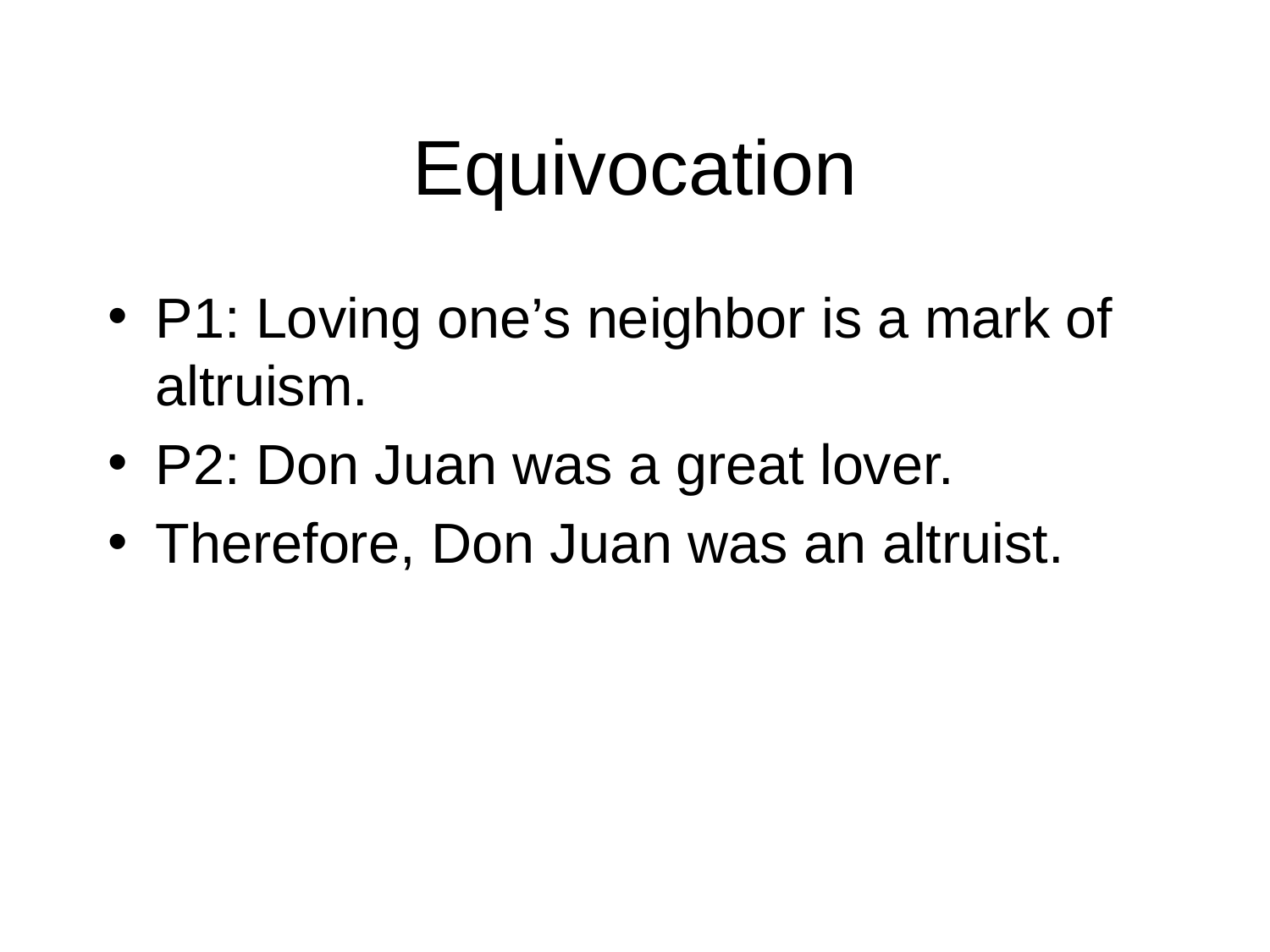

# Equivocation
P1: Loving one’s neighbor is a mark of altruism.
P2: Don Juan was a great lover.
Therefore, Don Juan was an altruist.